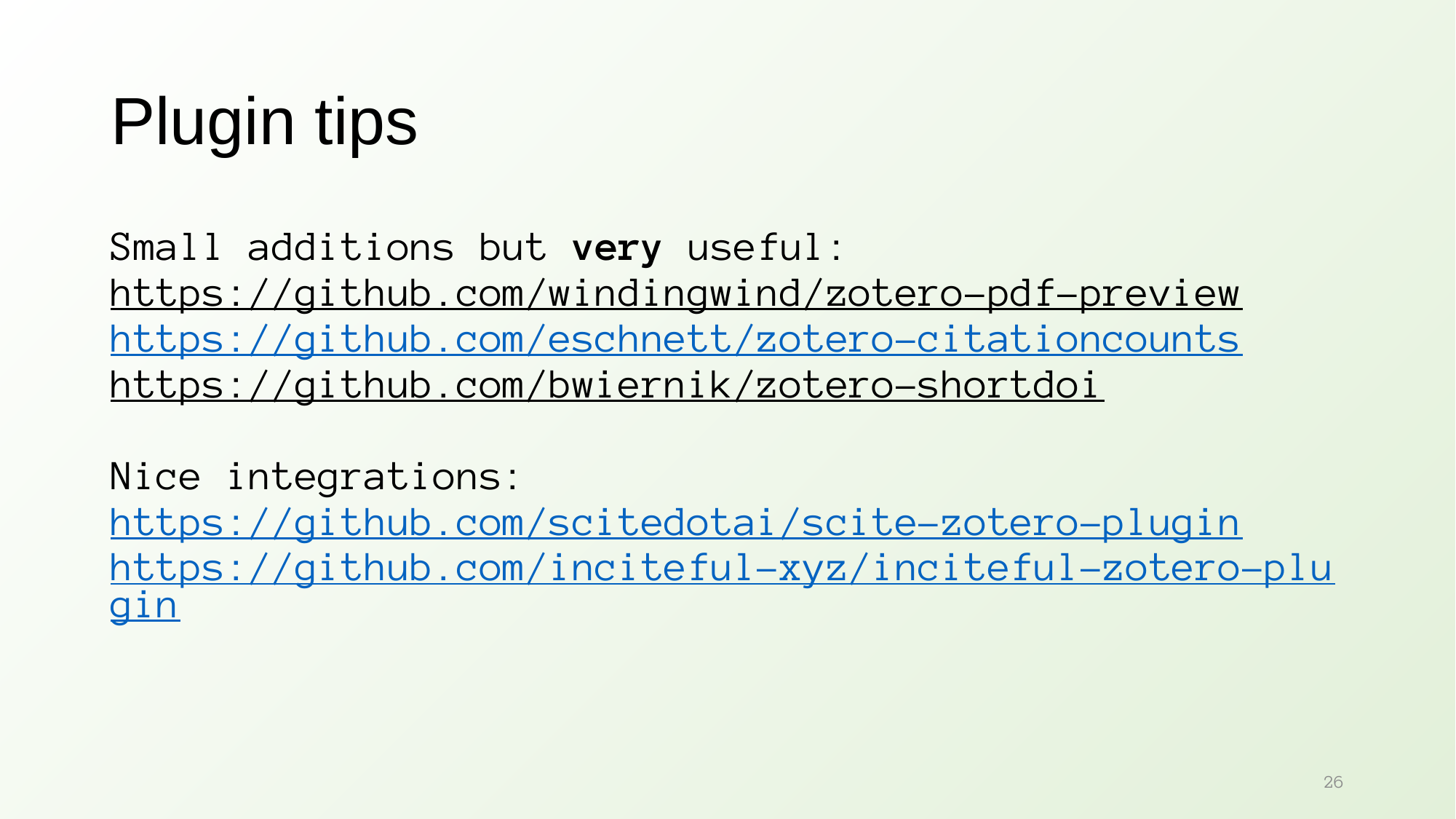

# Plugin tips
Small additions but very useful:
https://github.com/windingwind/zotero-pdf-preview
https://github.com/eschnett/zotero-citationcounts
https://github.com/bwiernik/zotero-shortdoi
Nice integrations:
https://github.com/scitedotai/scite-zotero-plugin
https://github.com/inciteful-xyz/inciteful-zotero-plugin
26